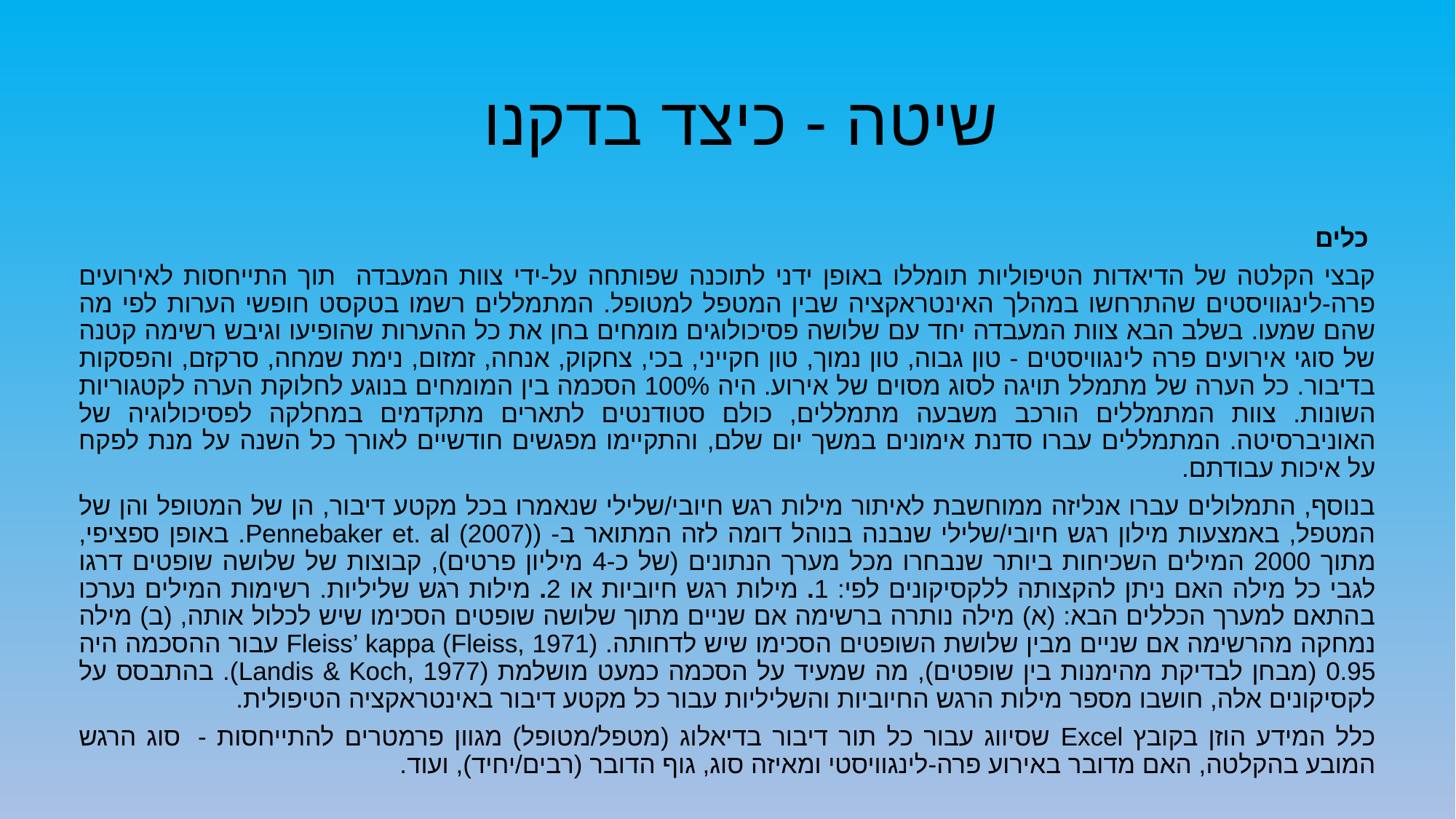

# שיטה - כיצד בדקנו

 כלים
קבצי הקלטה של הדיאדות הטיפוליות תומללו באופן ידני לתוכנה שפותחה על-ידי צוות המעבדה  תוך התייחסות לאירועים פרה-לינגוויסטים שהתרחשו במהלך האינטראקציה שבין המטפל למטופל. המתמללים רשמו בטקסט חופשי הערות לפי מה שהם שמעו. בשלב הבא צוות המעבדה יחד עם שלושה פסיכולוגים מומחים בחן את כל ההערות שהופיעו וגיבש רשימה קטנה של סוגי אירועים פרה לינגוויסטים - טון גבוה, טון נמוך, טון חקייני, בכי, צחקוק, אנחה, זמזום, נימת שמחה, סרקזם, והפסקות בדיבור. כל הערה של מתמלל תויגה לסוג מסוים של אירוע. היה 100% הסכמה בין המומחים בנוגע לחלוקת הערה לקטגוריות השונות. צוות המתמללים הורכב משבעה מתמללים, כולם סטודנטים לתארים מתקדמים במחלקה לפסיכולוגיה של האוניברסיטה. המתמללים עברו סדנת אימונים במשך יום שלם, והתקיימו מפגשים חודשיים לאורך כל השנה על מנת לפקח על איכות עבודתם.
בנוסף, התמלולים עברו אנליזה ממוחשבת לאיתור מילות רגש חיובי/שלילי שנאמרו בכל מקטע דיבור, הן של המטופל והן של המטפל, באמצעות מילון רגש חיובי/שלילי שנבנה בנוהל דומה לזה המתואר ב- (Pennebaker et. al (2007). באופן ספציפי, מתוך 2000 המילים השכיחות ביותר שנבחרו מכל מערך הנתונים (של כ-4 מיליון פרטים), קבוצות של שלושה שופטים דרגו לגבי כל מילה האם ניתן להקצותה ללקסיקונים לפי: 1. מילות רגש חיוביות או 2. מילות רגש שליליות. רשימות המילים נערכו בהתאם למערך הכללים הבא: (א) מילה נותרה ברשימה אם שניים מתוך שלושה שופטים הסכימו שיש לכלול אותה, (ב) מילה נמחקה מהרשימה אם שניים מבין שלושת השופטים הסכימו שיש לדחותה. Fleiss’ kappa (Fleiss, 1971) עבור ההסכמה היה 0.95 (מבחן לבדיקת מהימנות בין שופטים), מה שמעיד על הסכמה כמעט מושלמת (Landis & Koch, 1977). בהתבסס על לקסיקונים אלה, חושבו מספר מילות הרגש החיוביות והשליליות עבור כל מקטע דיבור באינטראקציה הטיפולית.
כלל המידע הוזן בקובץ Excel שסיווג עבור כל תור דיבור בדיאלוג (מטפל/מטופל) מגוון פרמטרים להתייחסות -  סוג הרגש המובע בהקלטה, האם מדובר באירוע פרה-לינגוויסטי ומאיזה סוג, גוף הדובר (רבים/יחיד), ועוד.